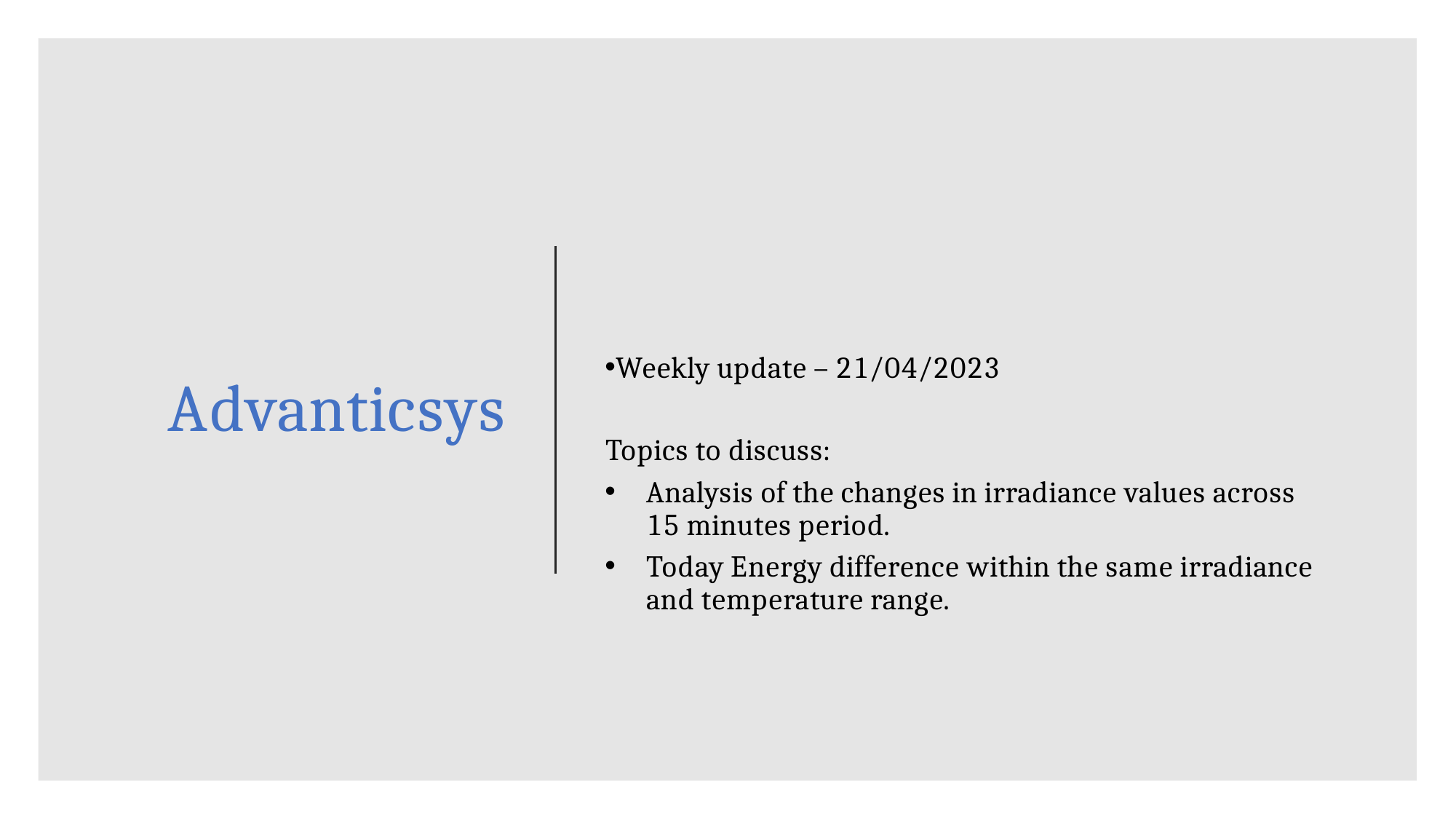

# Advanticsys
Weekly update – 21/04/2023
Topics to discuss:
Analysis of the changes in irradiance values across 15 minutes period.
Today Energy difference within the same irradiance and temperature range.